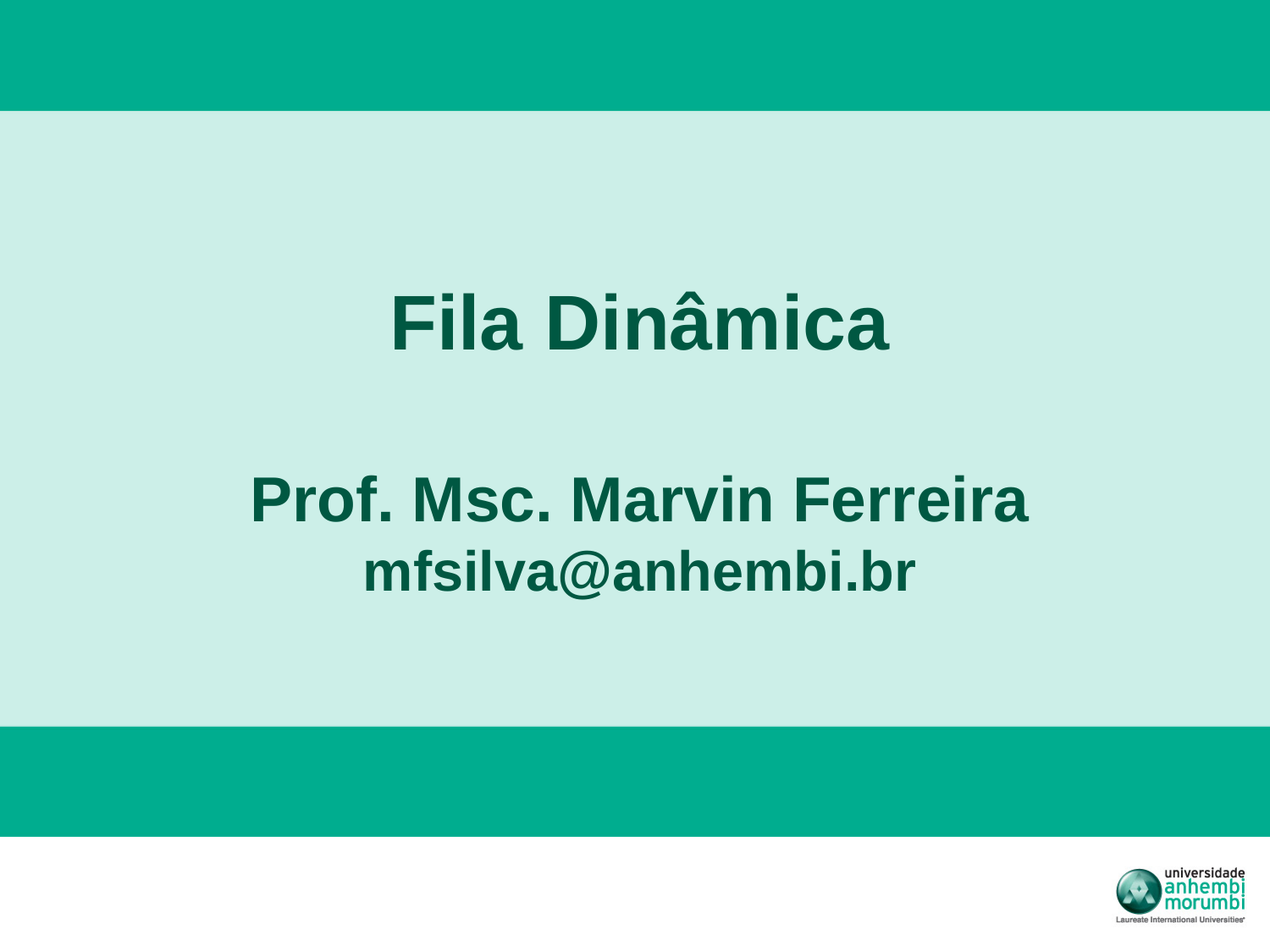

# Fila Dinâmica Prof. Msc. Marvin Ferreira mfsilva@anhembi.br